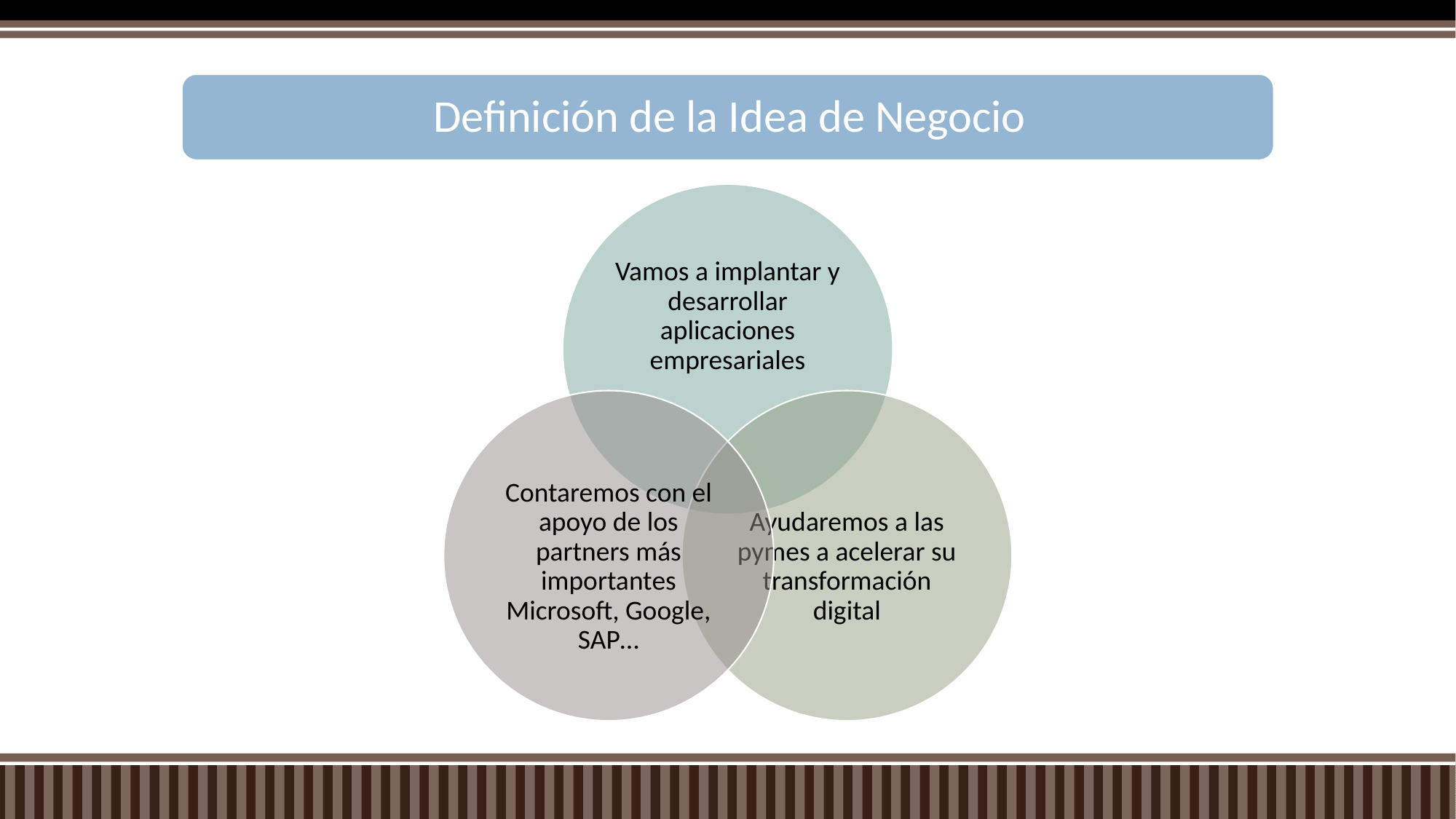

Definición de la Idea de Negocio
Vamos a implantar y desarrollar aplicaciones empresariales
Ayudaremos a las pymes a acelerar su transformación digital
Contaremos con el apoyo de los partners más importantes Microsoft, Google, SAP…